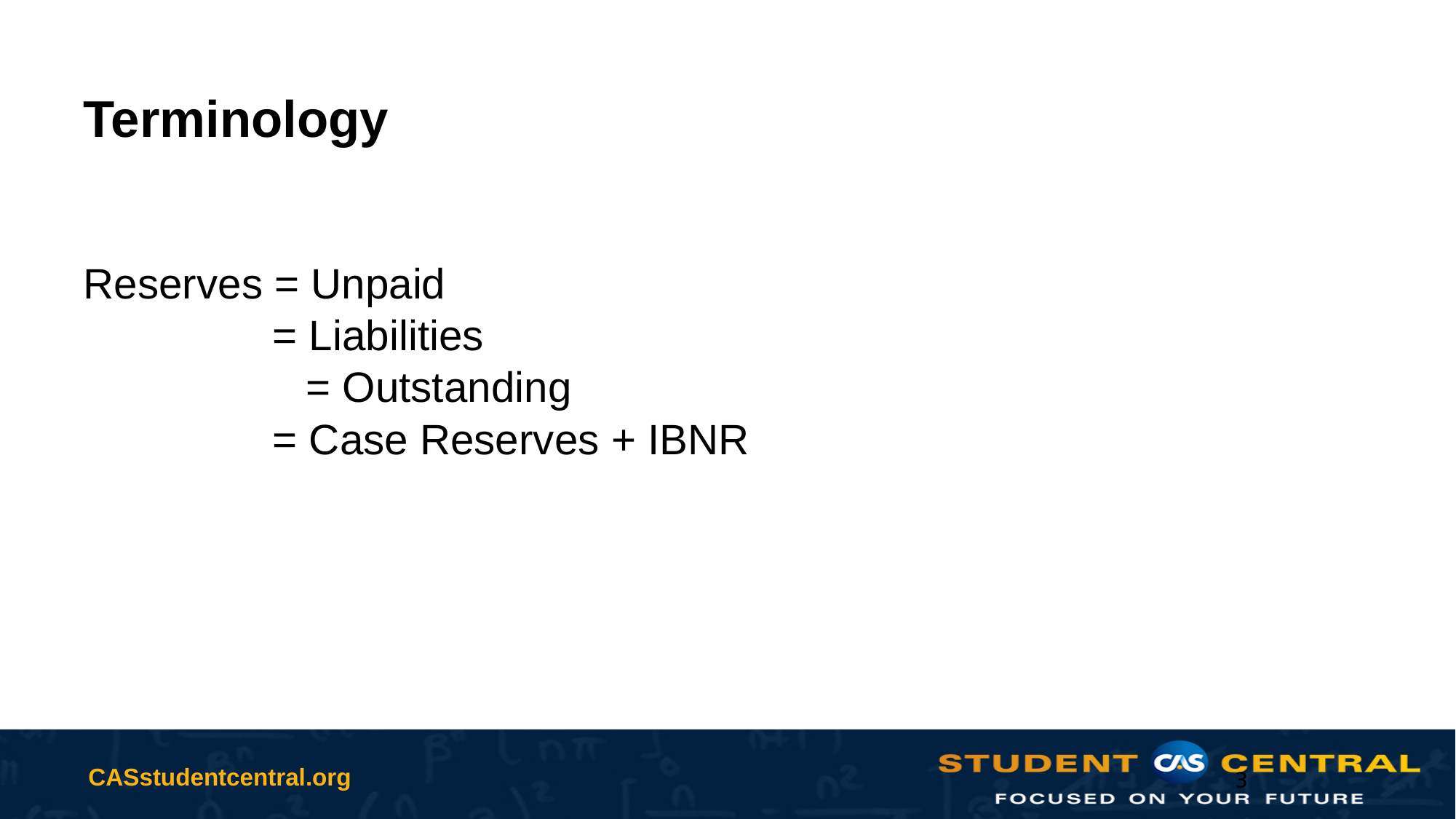

# Terminology

Reserves = Unpaid
                = Liabilities
		       = Outstanding
                = Case Reserves + IBNR
3